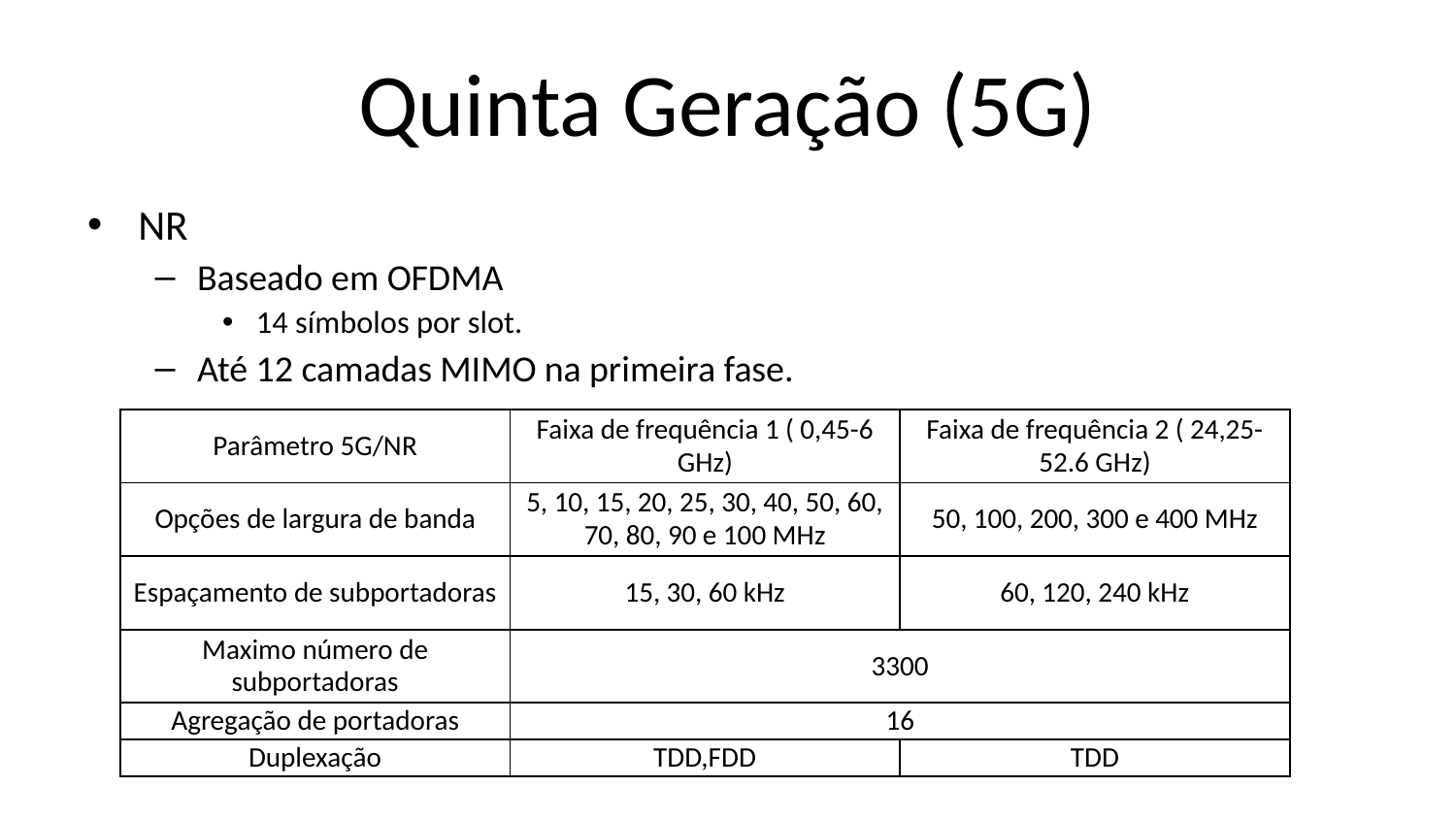

# Quinta Geração (5G)
NR
Baseado em OFDMA
14 símbolos por slot.
Até 12 camadas MIMO na primeira fase.
| Parâmetro 5G/NR | Faixa de frequência 1 ( 0,45-6 GHz) | Faixa de frequência 2 ( 24,25-52.6 GHz) |
| --- | --- | --- |
| Opções de largura de banda | 5, 10, 15, 20, 25, 30, 40, 50, 60, 70, 80, 90 e 100 MHz | 50, 100, 200, 300 e 400 MHz |
| Espaçamento de subportadoras | 15, 30, 60 kHz | 60, 120, 240 kHz |
| Maximo número de subportadoras | 3300 |  |
| Agregação de portadoras | 16 |  |
| Duplexação | TDD,FDD | TDD |